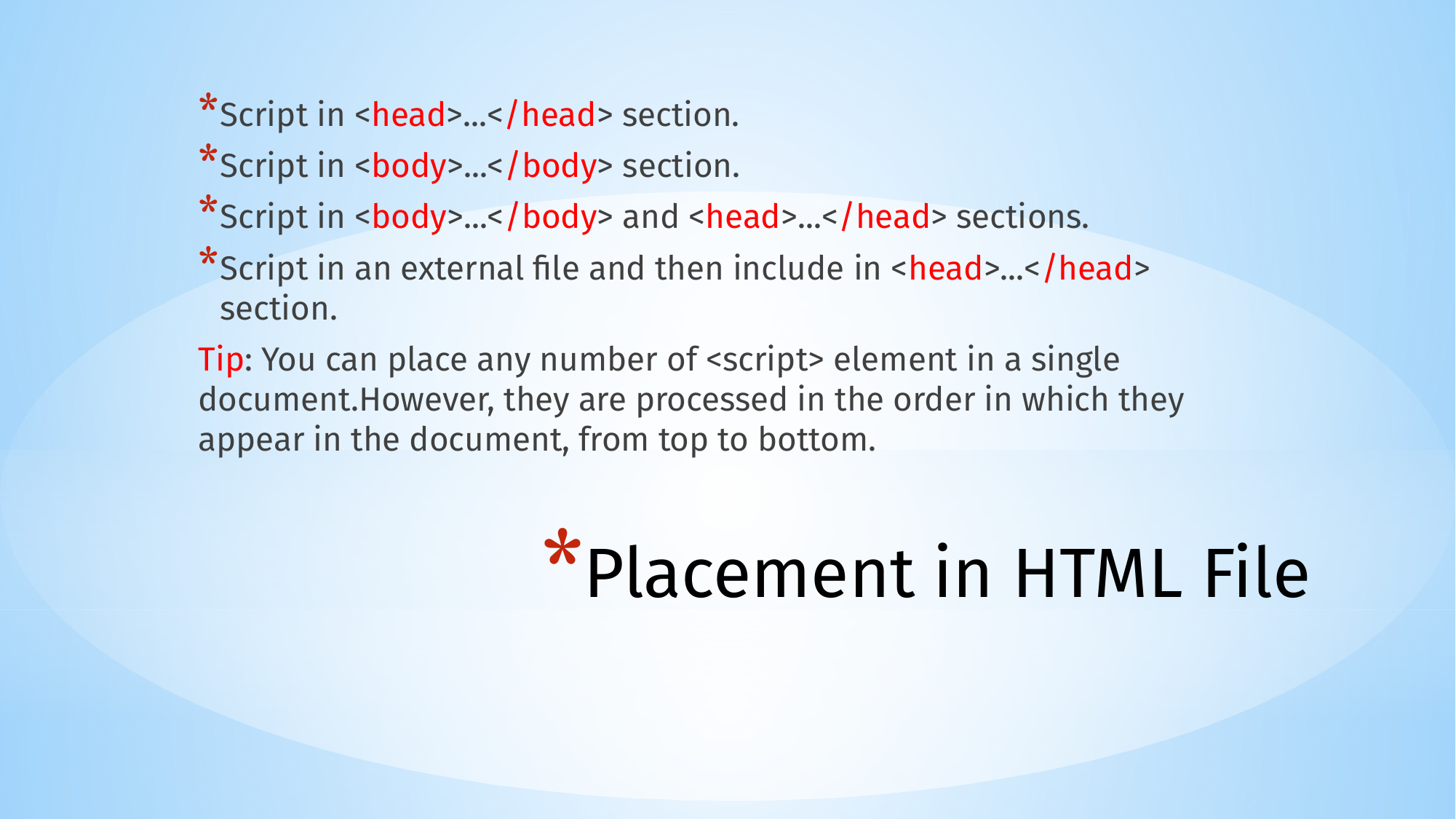

Script in <head>...</head> section.
Script in <body>...</body> section.
Script in <body>...</body> and <head>...</head> sections.
Script in an external file and then include in <head>...</head> section.
Tip: You can place any number of <script> element in a single document.However, they are processed in the order in which they appear in the document, from top to bottom.

# Placement in HTML File